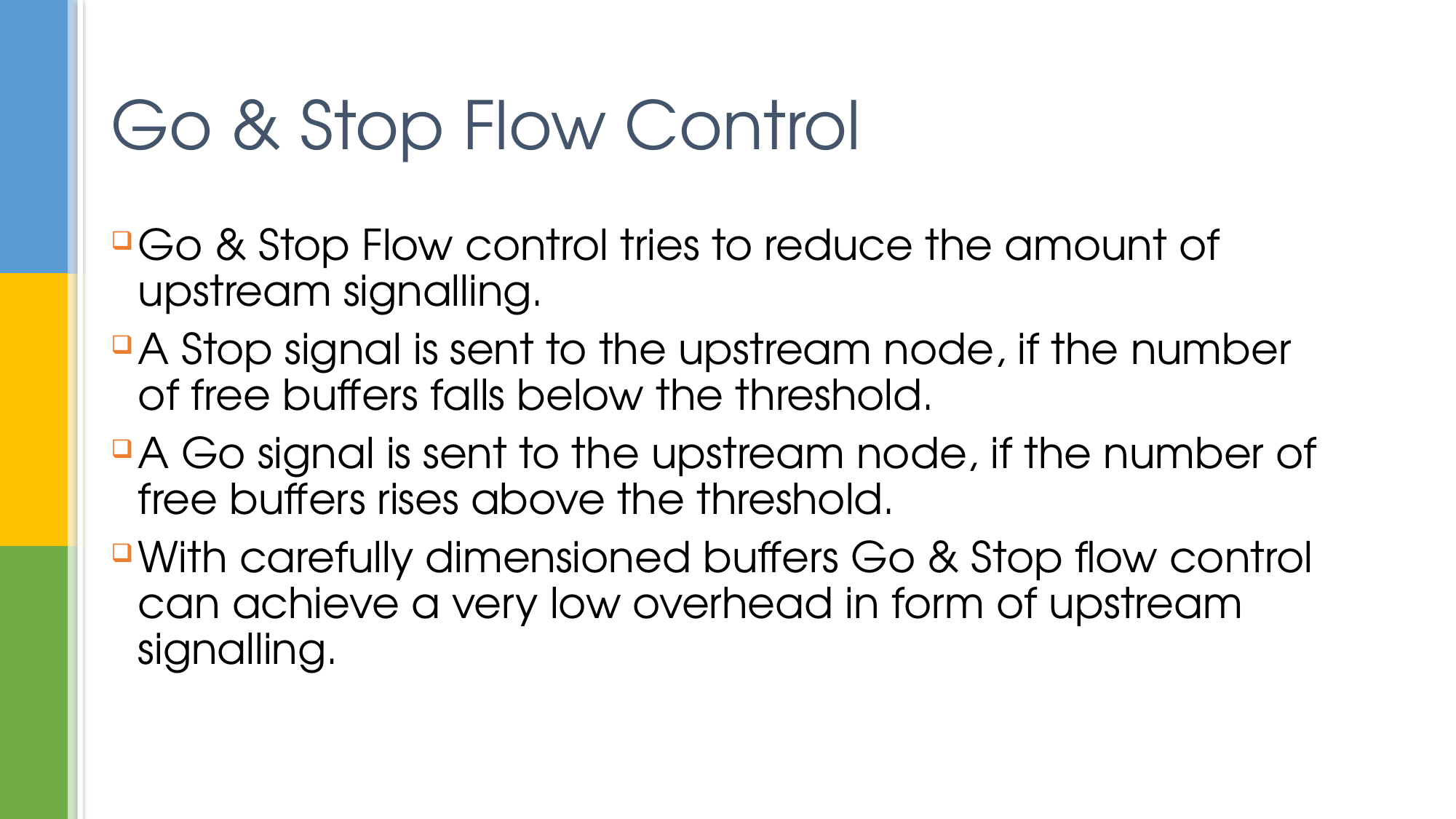

# Go & Stop Flow Control
Go & Stop Flow control tries to reduce the amount of upstream signalling.
A Stop signal is sent to the upstream node, if the number of free buffers falls below the threshold.
A Go signal is sent to the upstream node, if the number of free buffers rises above the threshold.
With carefully dimensioned buffers Go & Stop flow control can achieve a very low overhead in form of upstream signalling.